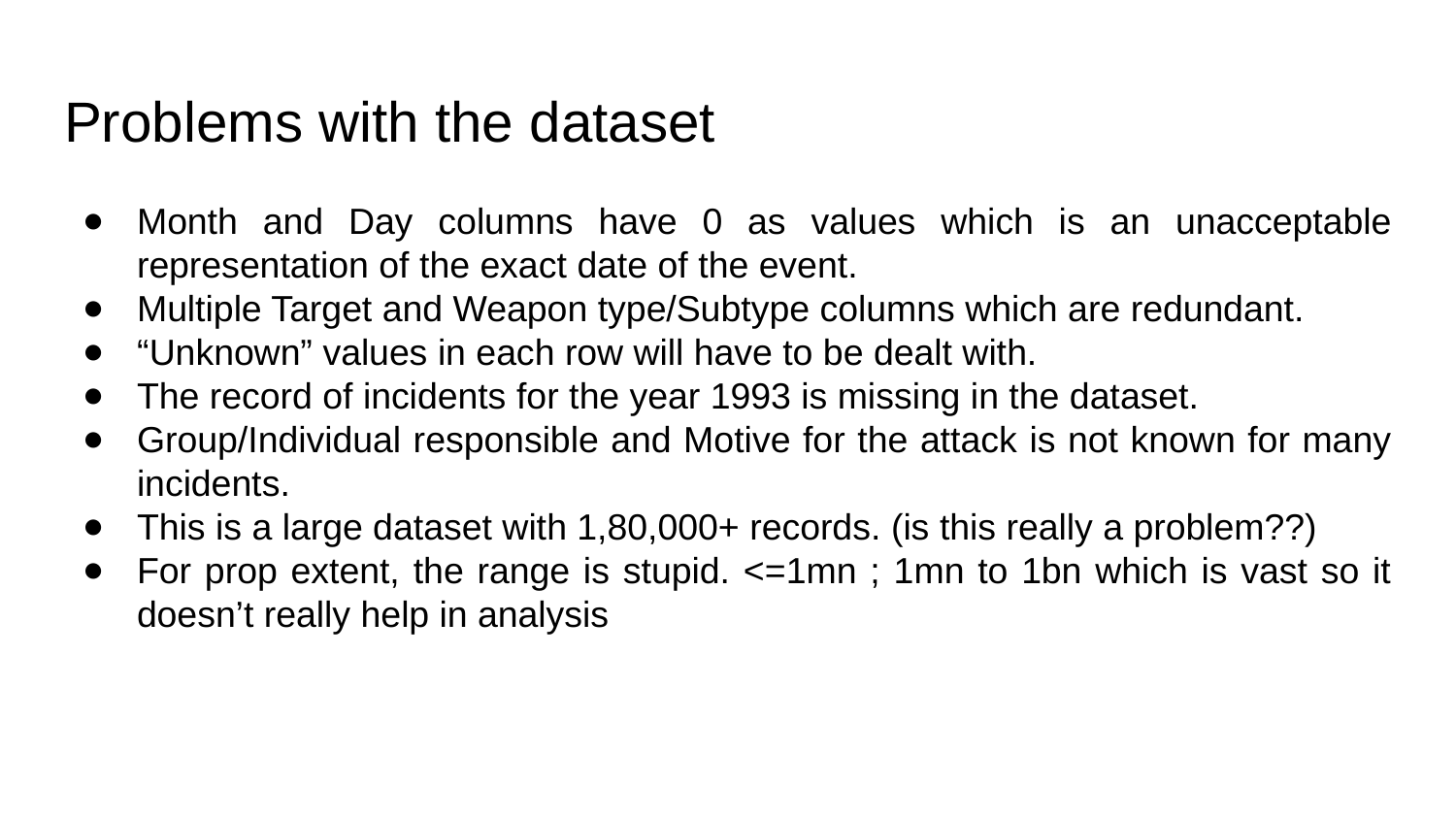

# Problems with the dataset
Month and Day columns have 0 as values which is an unacceptable representation of the exact date of the event.
Multiple Target and Weapon type/Subtype columns which are redundant.
“Unknown” values in each row will have to be dealt with.
The record of incidents for the year 1993 is missing in the dataset.
Group/Individual responsible and Motive for the attack is not known for many incidents.
This is a large dataset with 1,80,000+ records. (is this really a problem??)
For prop extent, the range is stupid. <=1mn ; 1mn to 1bn which is vast so it doesn’t really help in analysis